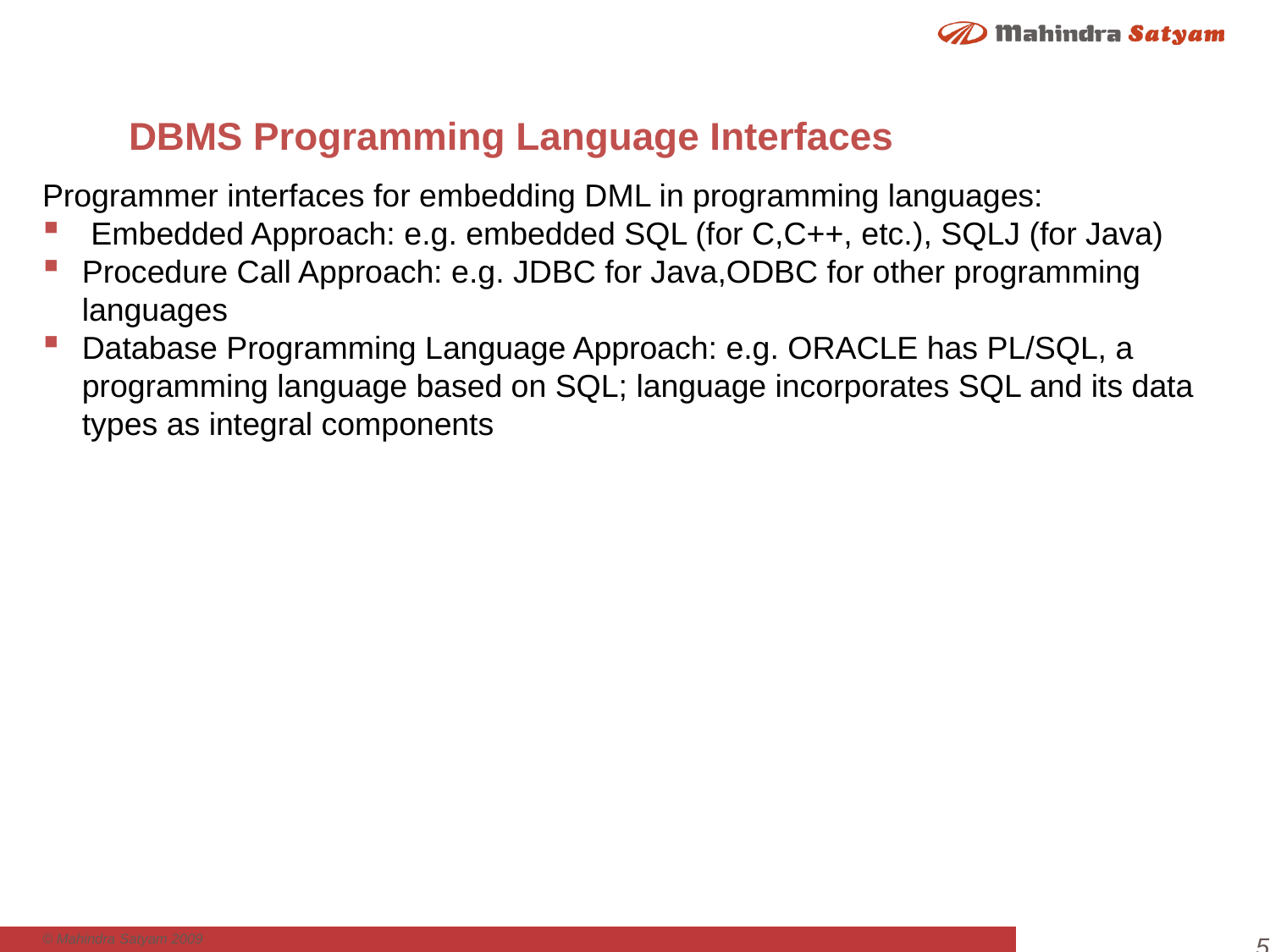

# DBMS Programming Language Interfaces
Programmer interfaces for embedding DML in programming languages:
 Embedded Approach: e.g. embedded SQL (for C,C++, etc.), SQLJ (for Java)
Procedure Call Approach: e.g. JDBC for Java,ODBC for other programming languages
Database Programming Language Approach: e.g. ORACLE has PL/SQL, a programming language based on SQL; language incorporates SQL and its data types as integral components